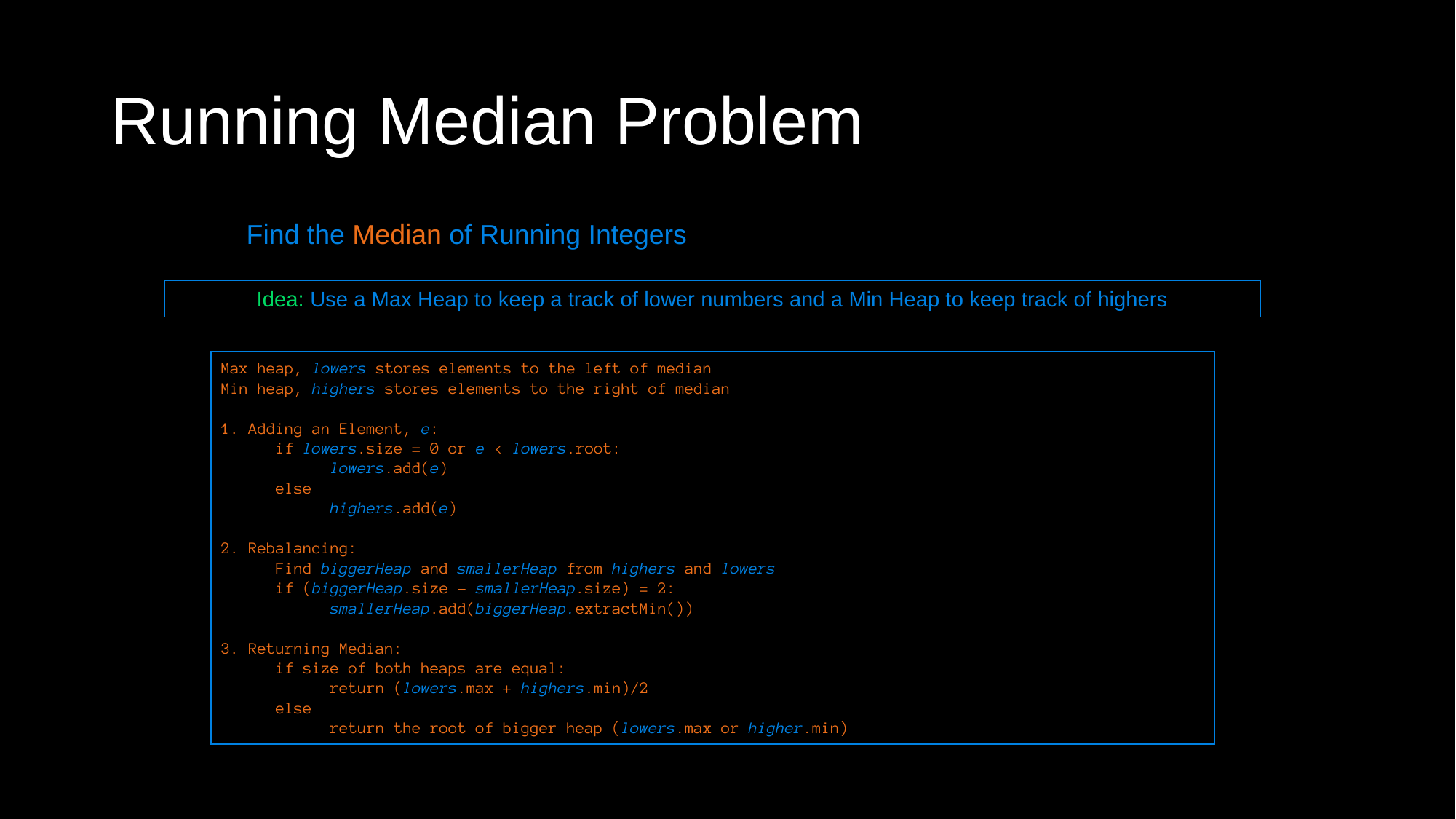

# Running Median Problem
Find the Median of Running Integers

Idea: Use a Max Heap to keep a track of lower numbers and a Min Heap to keep track of highers
Max heap, lowers stores elements to the left of median
Min heap, highers stores elements to the right of median

1. Adding an Element, e:
if lowers.size = 0 or e < lowers.root:
lowers.add(e)
else
highers.add(e)

2. Rebalancing:
      Find biggerHeap and smallerHeap from highers and lowers
if (biggerHeap.size - smallerHeap.size) = 2:
smallerHeap.add(biggerHeap.extractMin())

3. Returning Median:
if size of both heaps are equal:
return (lowers.max + highers.min)/2
else
return the root of bigger heap (lowers.max or higher.min)